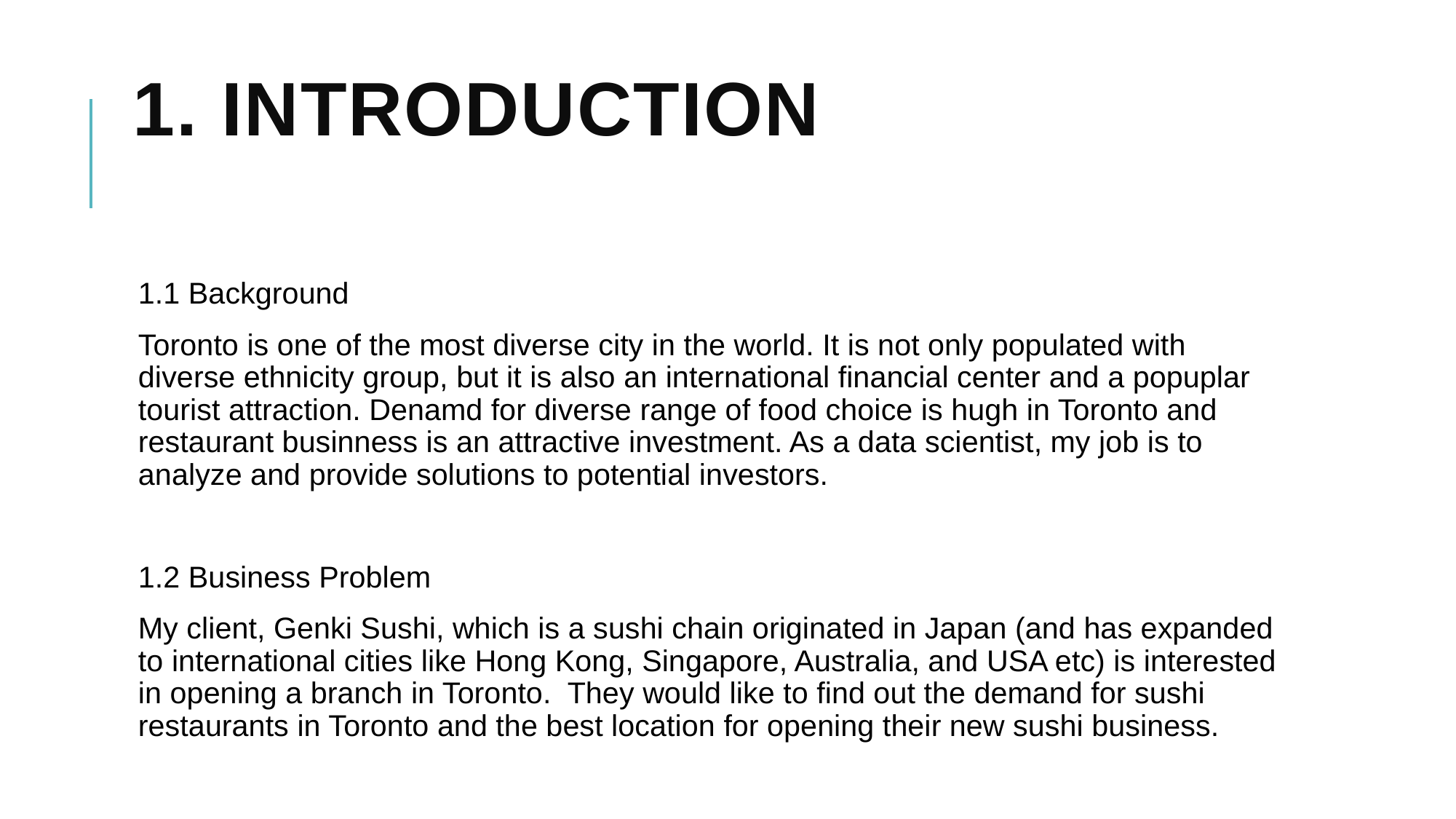

# 1. Introduction
1.1 Background
Toronto is one of the most diverse city in the world. It is not only populated with diverse ethnicity group, but it is also an international financial center and a popuplar tourist attraction. Denamd for diverse range of food choice is hugh in Toronto and restaurant businness is an attractive investment. As a data scientist, my job is to analyze and provide solutions to potential investors.

1.2 Business Problem
My client, Genki Sushi, which is a sushi chain originated in Japan (and has expanded to international cities like Hong Kong, Singapore, Australia, and USA etc) is interested in opening a branch in Toronto.  They would like to find out the demand for sushi restaurants in Toronto and the best location for opening their new sushi business.